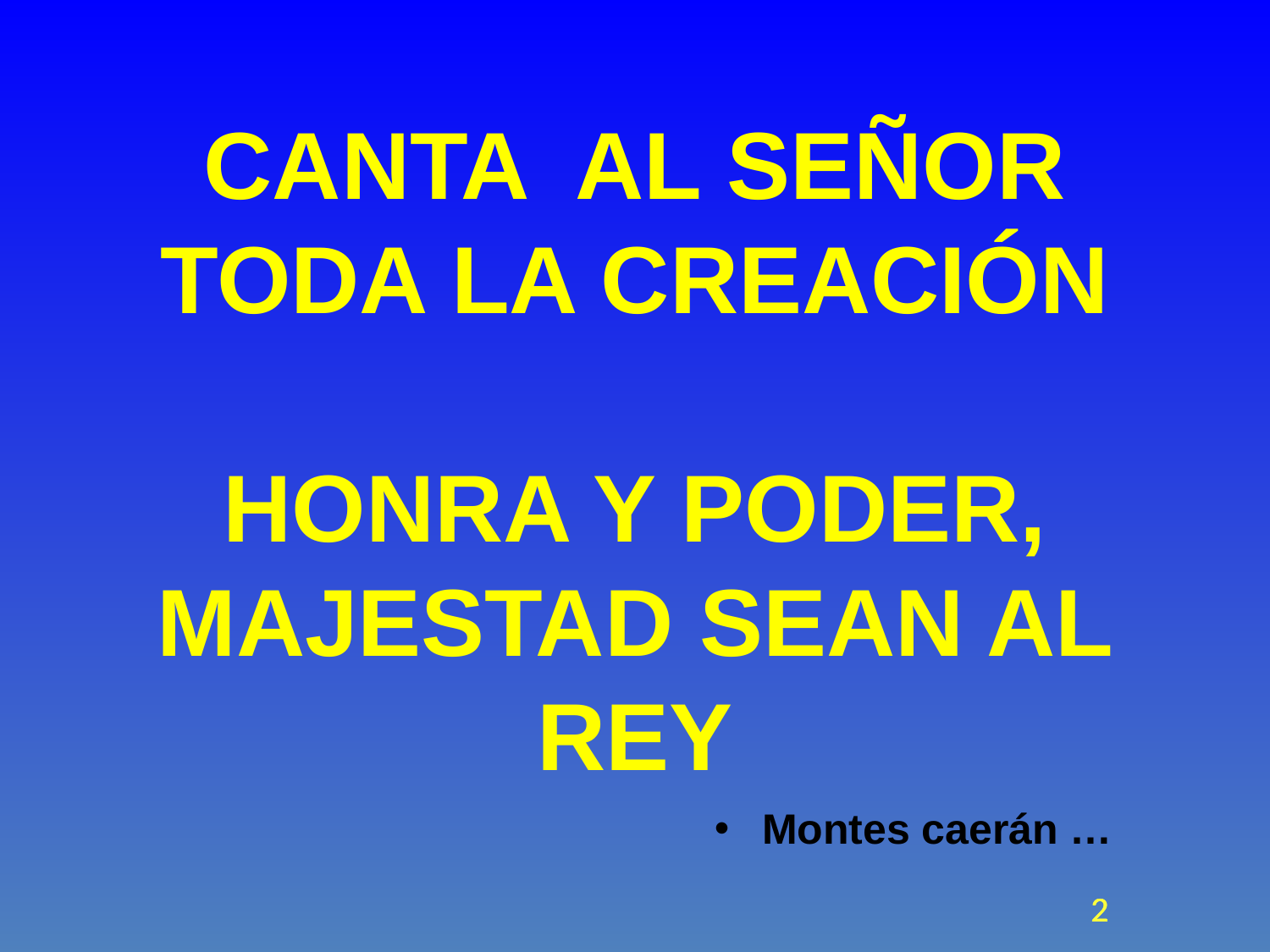

# CANTA  AL SEÑOR TODA LA CREACIÓN HONRA Y PODER, MAJESTAD SEAN AL REY
Montes caerán …
2
2
2